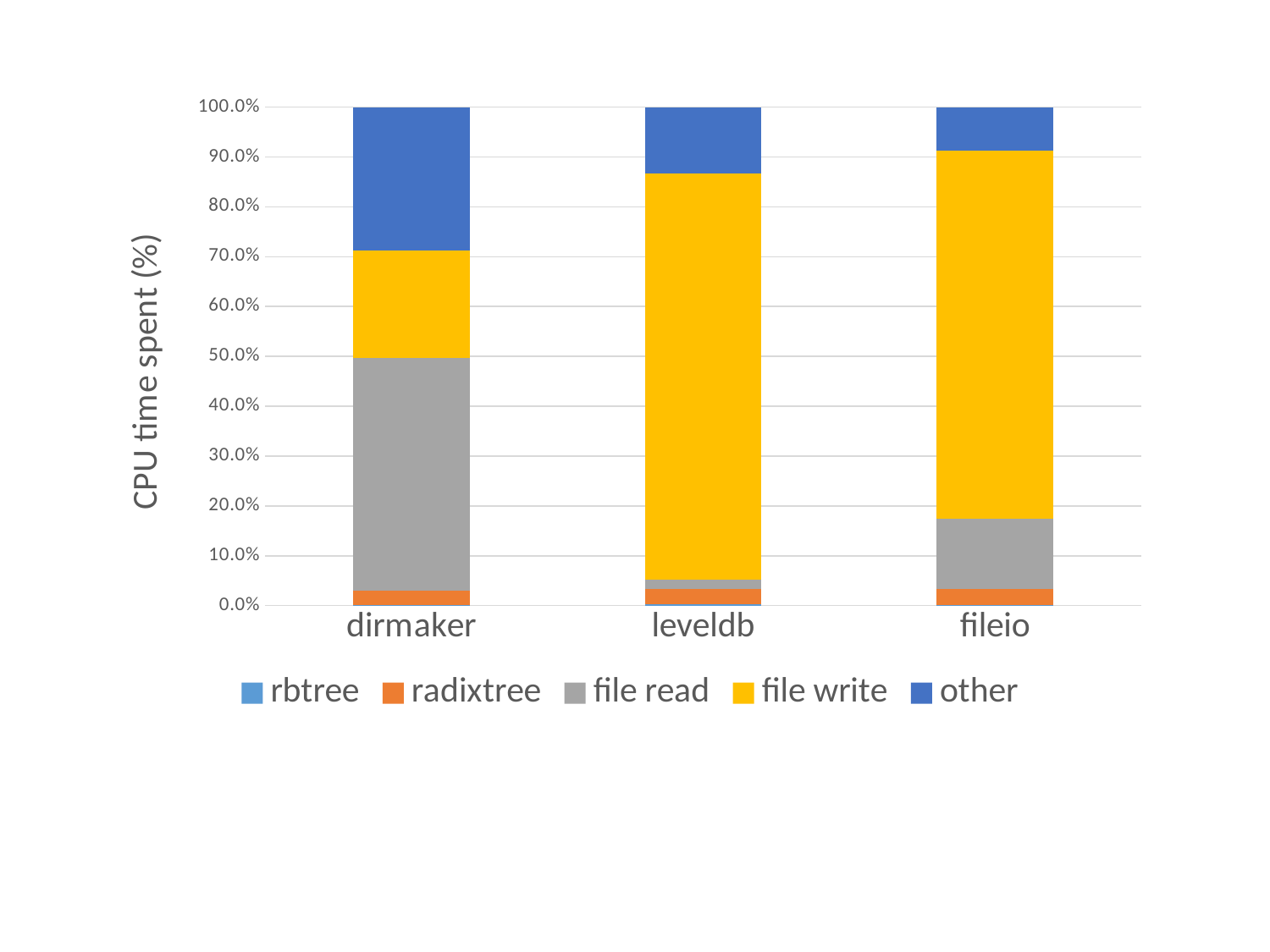

### Chart

| Category | rbtree | radixtree | file read | file write | other |
|---|---|---|---|---|---|
| dirmaker | 0.0008412134952122423 | 0.029033797691137425 | 0.4668436595770068 | 0.21656772961847087 | 0.2867135996181728 |
| leveldb | 0.0025555839885632596 | 0.03042817107457708 | 0.019656897784131523 | 0.8151060281153205 | 0.13225331903740759 |
| fileio | 0.0011664759221762478 | 0.03257328990228013 | 0.14041729025442382 | 0.7392816269037769 | 0.08656131701734307 |